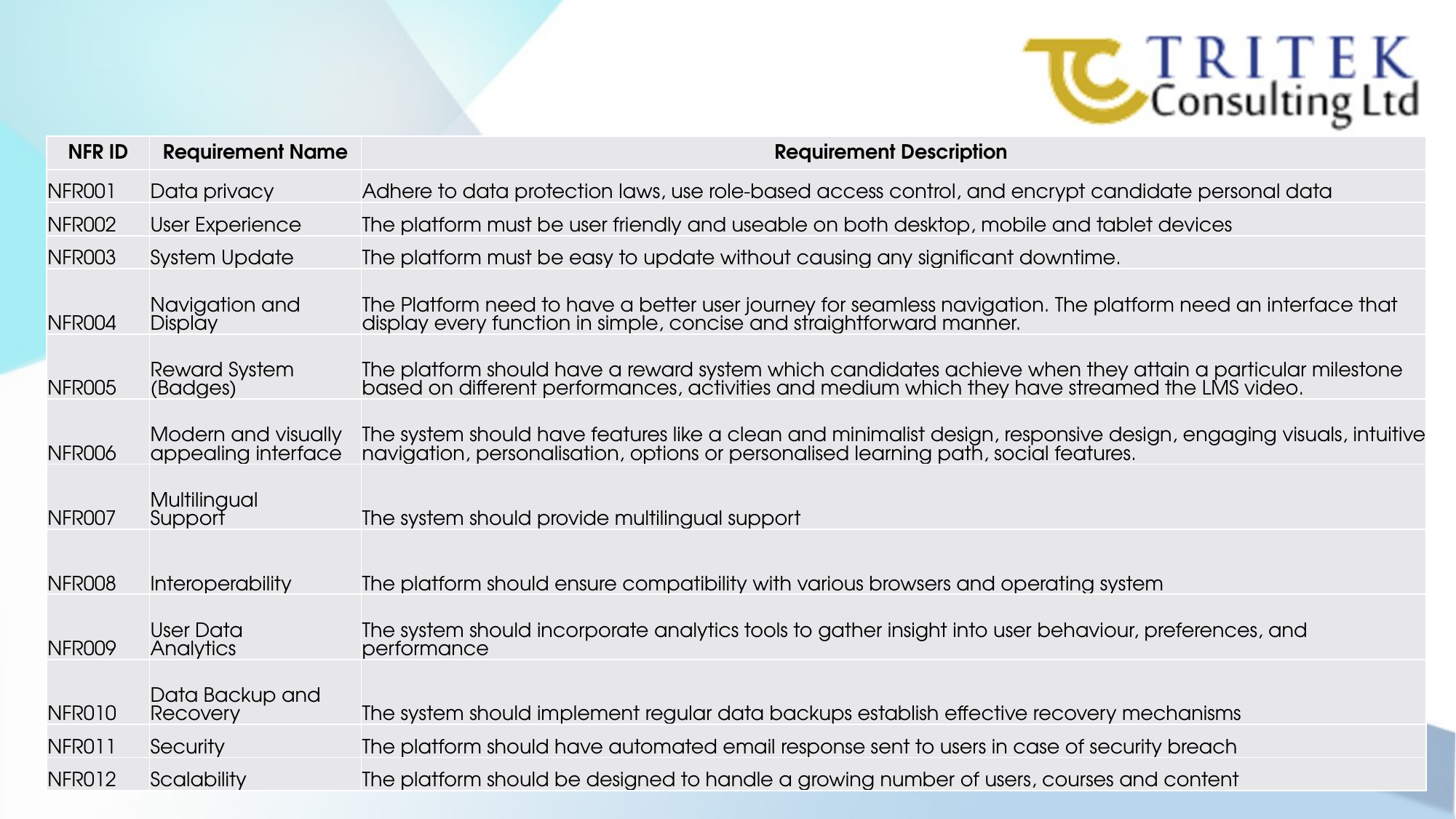

| NFR ID | Requirement Name | Requirement Description |
| --- | --- | --- |
| NFR001 | Data privacy | Adhere to data protection laws, use role-based access control, and encrypt candidate personal data |
| NFR002 | User Experience | The platform must be user friendly and useable on both desktop, mobile and tablet devices |
| NFR003 | System Update | The platform must be easy to update without causing any significant downtime. |
| NFR004 | Navigation and Display | The Platform need to have a better user journey for seamless navigation. The platform need an interface that display every function in simple, concise and straightforward manner. |
| NFR005 | Reward System (Badges) | The platform should have a reward system which candidates achieve when they attain a particular milestone based on different performances, activities and medium which they have streamed the LMS video. |
| NFR006 | Modern and visually appealing interface | The system should have features like a clean and minimalist design, responsive design, engaging visuals, intuitive navigation, personalisation, options or personalised learning path, social features. |
| NFR007 | Multilingual Support | The system should provide multilingual support |
| NFR008 | Interoperability | The platform should ensure compatibility with various browsers and operating system |
| NFR009 | User Data Analytics | The system should incorporate analytics tools to gather insight into user behaviour, preferences, and performance |
| NFR010 | Data Backup and Recovery | The system should implement regular data backups establish effective recovery mechanisms |
| NFR011 | Security | The platform should have automated email response sent to users in case of security breach |
| NFR012 | Scalability | The platform should be designed to handle a growing number of users, courses and content |